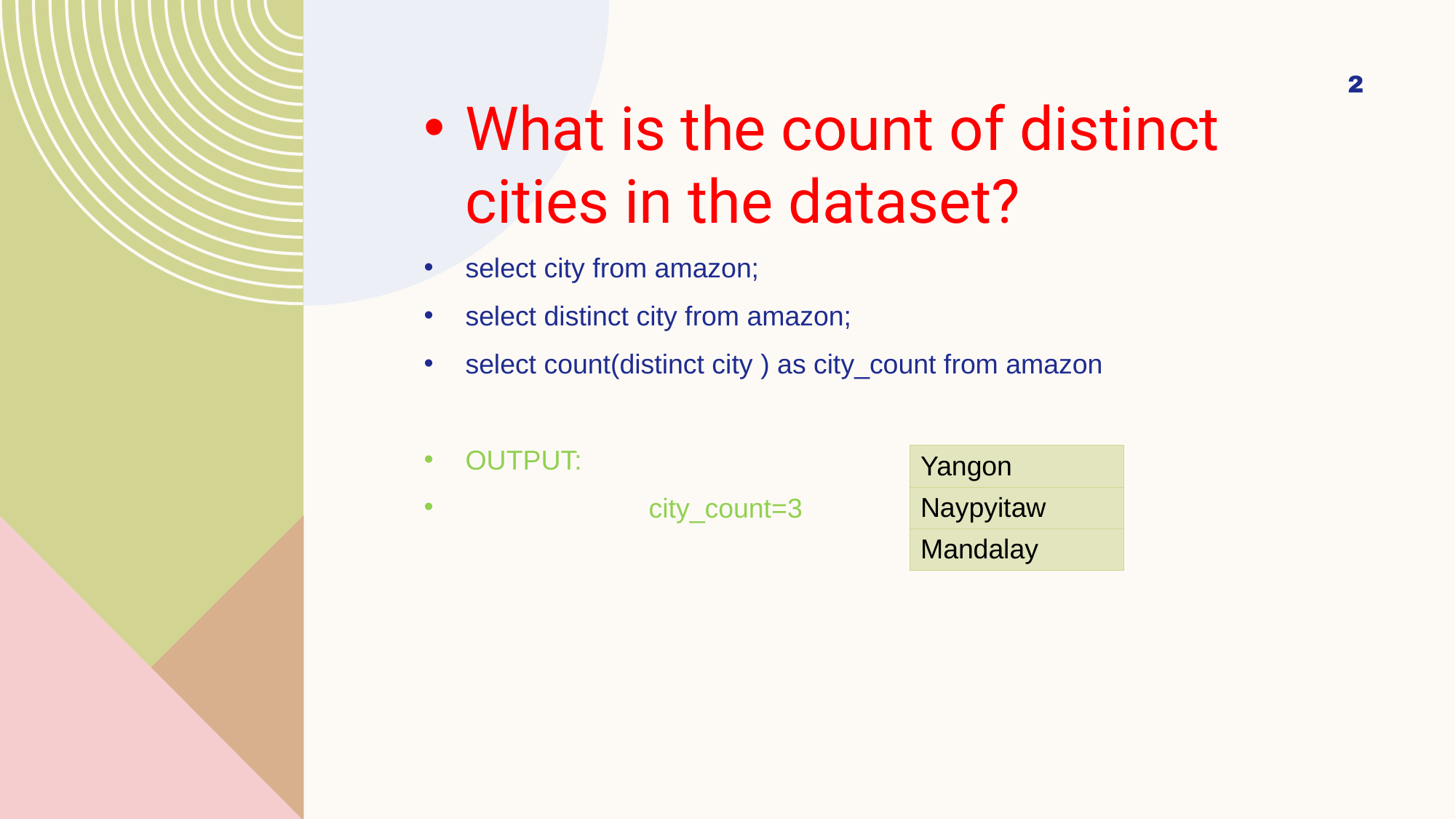

2
What is the count of distinct cities in the dataset?
select city from amazon;
select distinct city from amazon;
select count(distinct city ) as city_count from amazon

OUTPUT:
                        city_count=3

| Yangon |
| --- |
| Naypyitaw |
| Mandalay |